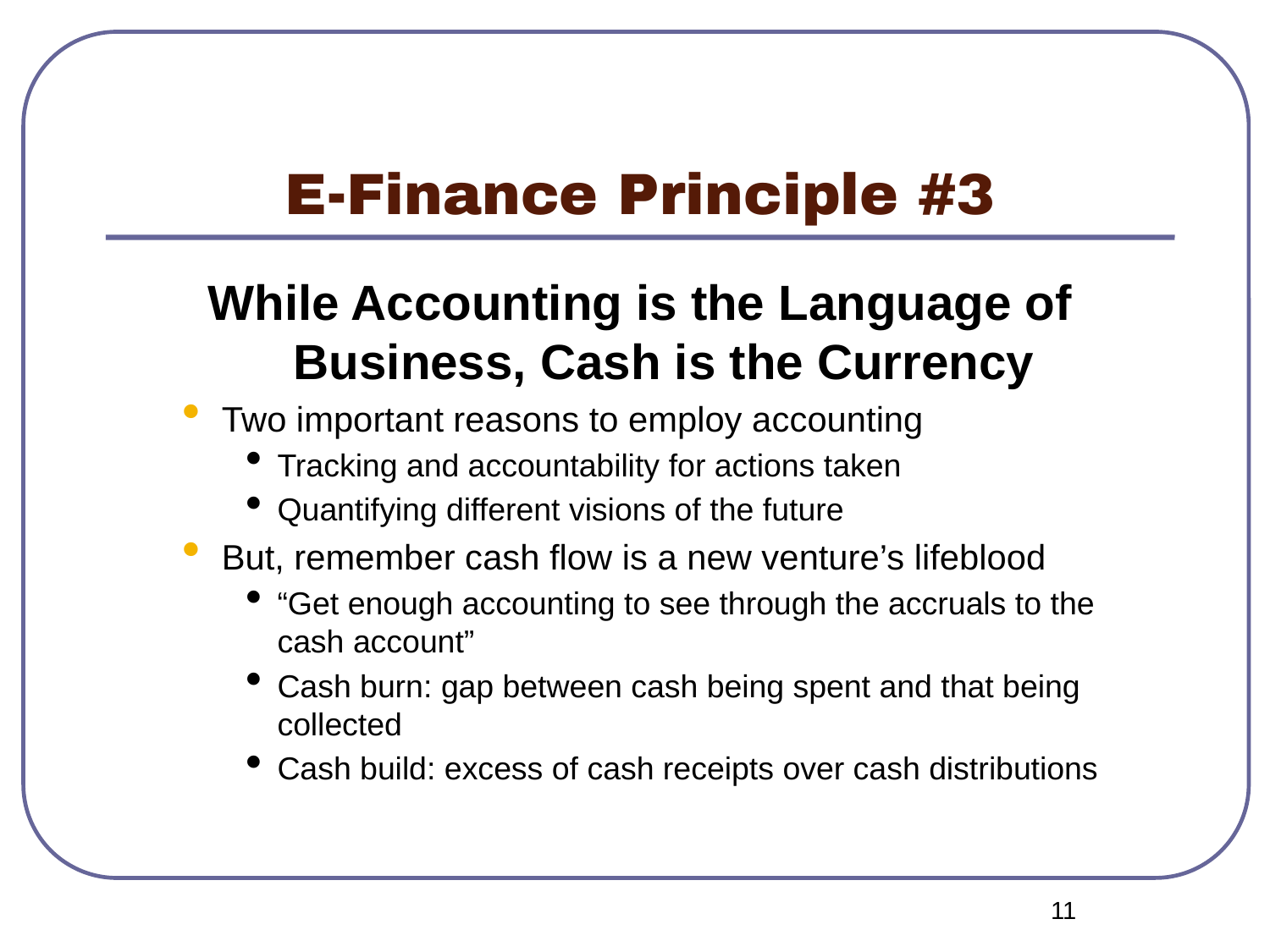

# E-Finance Principle #3
While Accounting is the Language of Business, Cash is the Currency
Two important reasons to employ accounting
Tracking and accountability for actions taken
Quantifying different visions of the future
But, remember cash flow is a new venture’s lifeblood
“Get enough accounting to see through the accruals to the cash account”
Cash burn: gap between cash being spent and that being collected
Cash build: excess of cash receipts over cash distributions

11